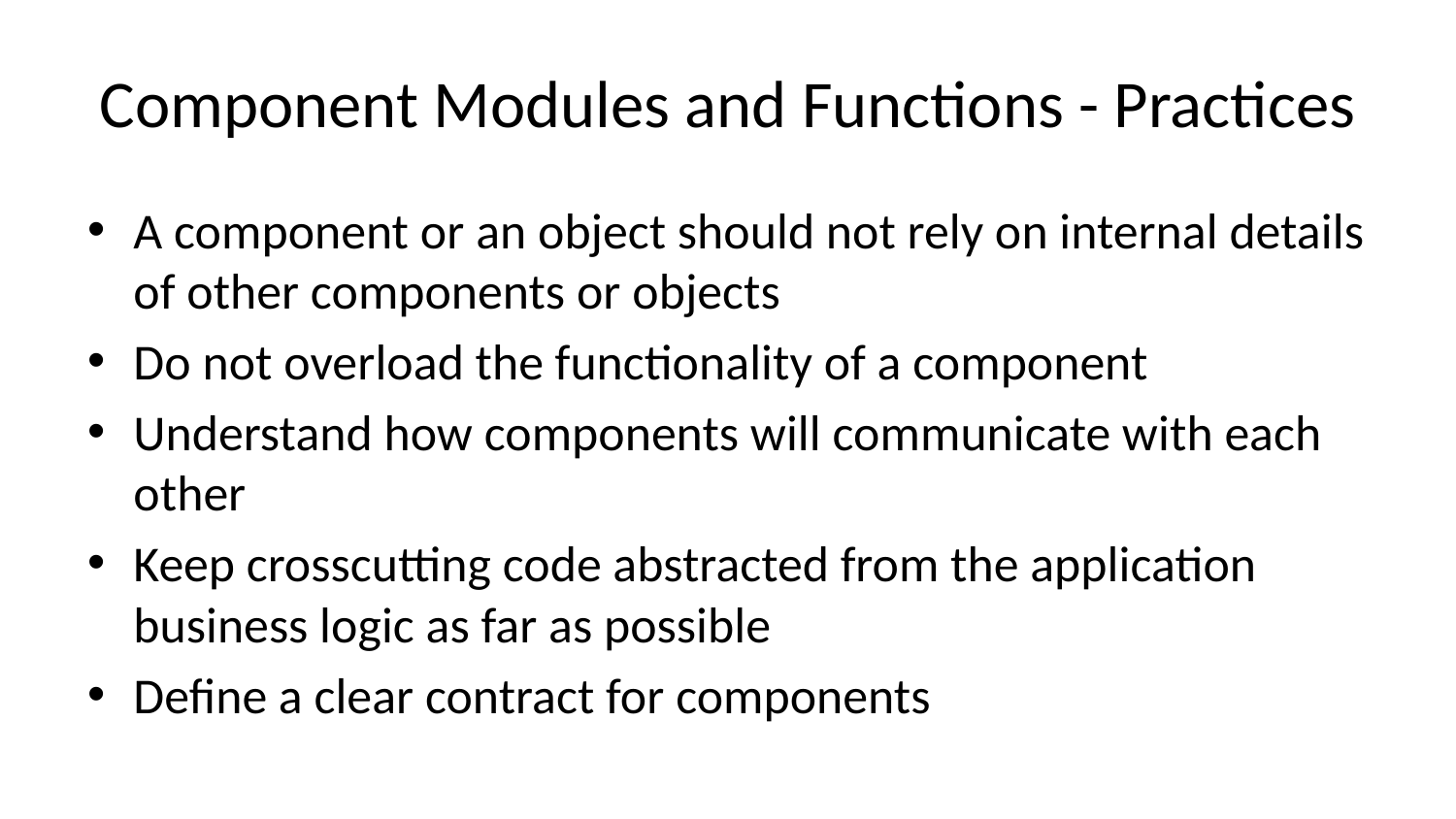

# Component Modules and Functions - Practices
A component or an object should not rely on internal details of other components or objects
Do not overload the functionality of a component
Understand how components will communicate with each other
Keep crosscutting code abstracted from the application business logic as far as possible
Define a clear contract for components